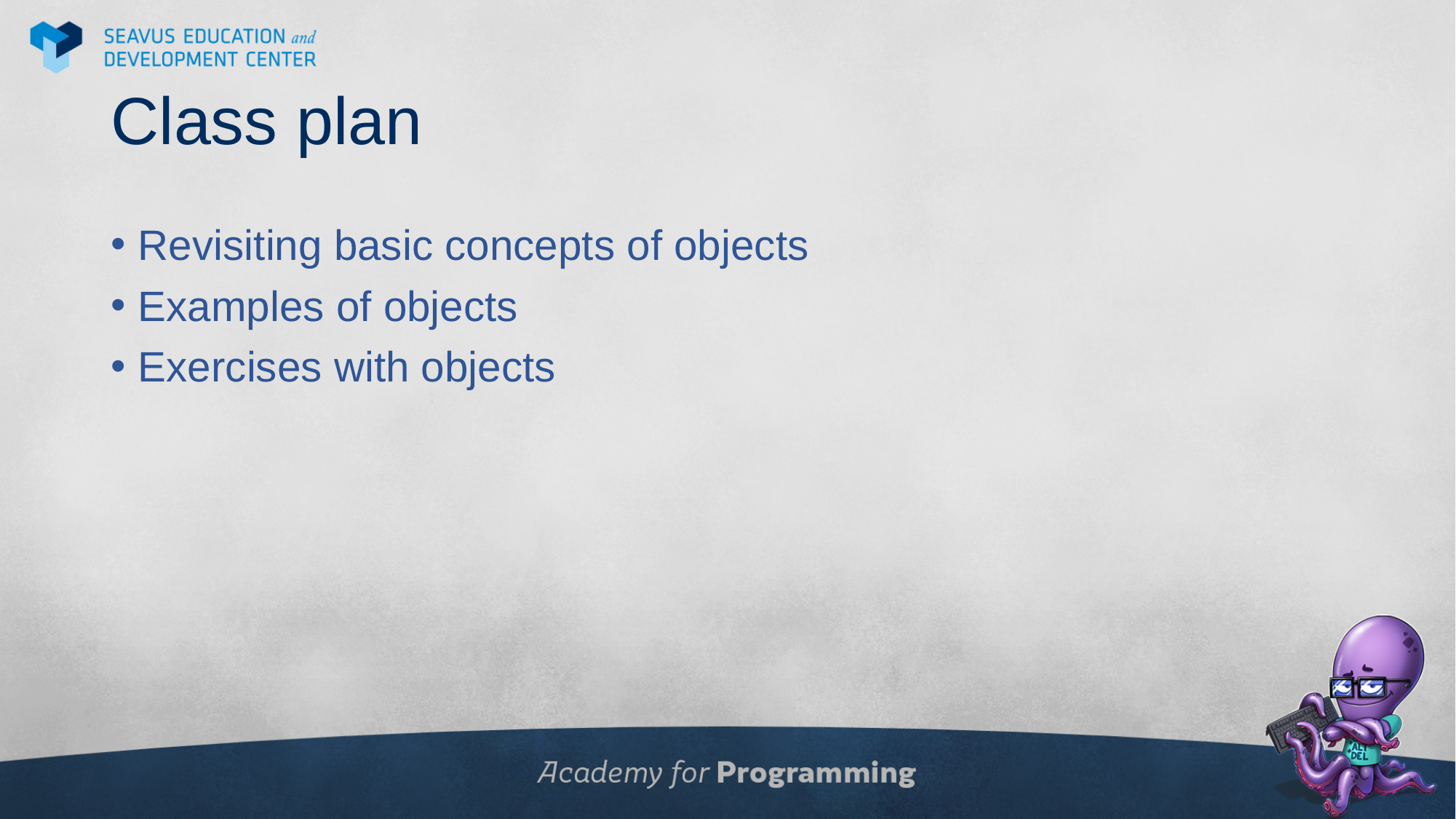

# Class plan
Revisiting basic concepts of objects
Examples of objects
Exercises with objects